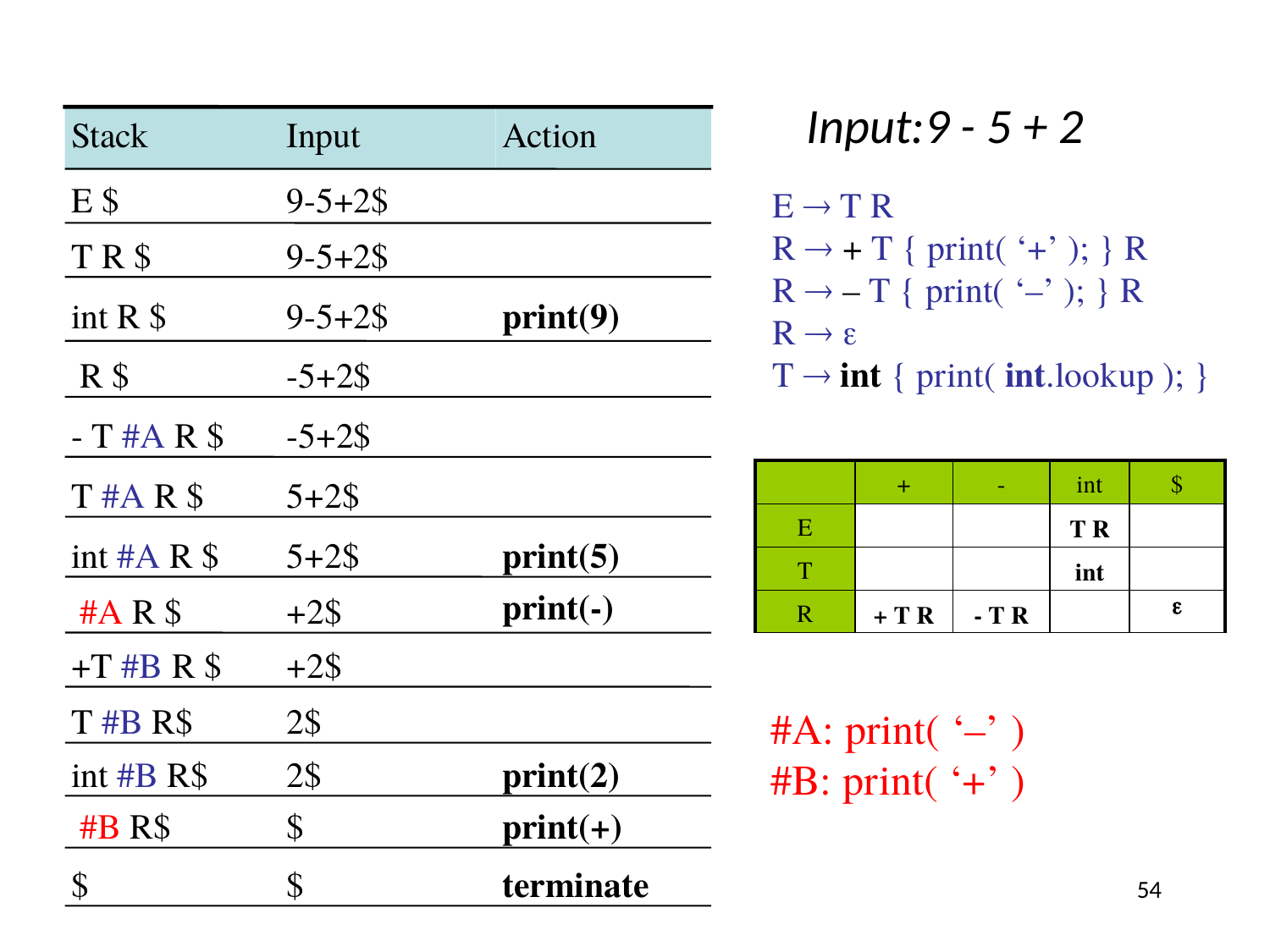

# Input:9 - 5 + 2
Action
Stack
Input

E $
9-5+2$

E → T R
R → + T { print( ‘+’ ); } R
R → – T { print( ‘–’ ); } R
R → ε
T → int { print( int.lookup ); }
T R $
9-5+2$

int R $
9-5+2$
print(9)

 R $
-5+2$

- T #A R $
-5+2$

|  | + | - | int | $ |
| --- | --- | --- | --- | --- |
| E |  |  | T R |  |
| T |  |  | int |  |
| R | + T R | - T R |  | ε |
T #A R $
5+2$

int #A R $
5+2$
print(5)

print(-)
 #A R $
+2$

+T #B R $
+2$

T #B R$
2$

#A: print( ‘–’ )
#B: print( ‘+’ )
int #B R$
2$
print(2)

 #B R$
$
print(+)

$
$
terminate

54